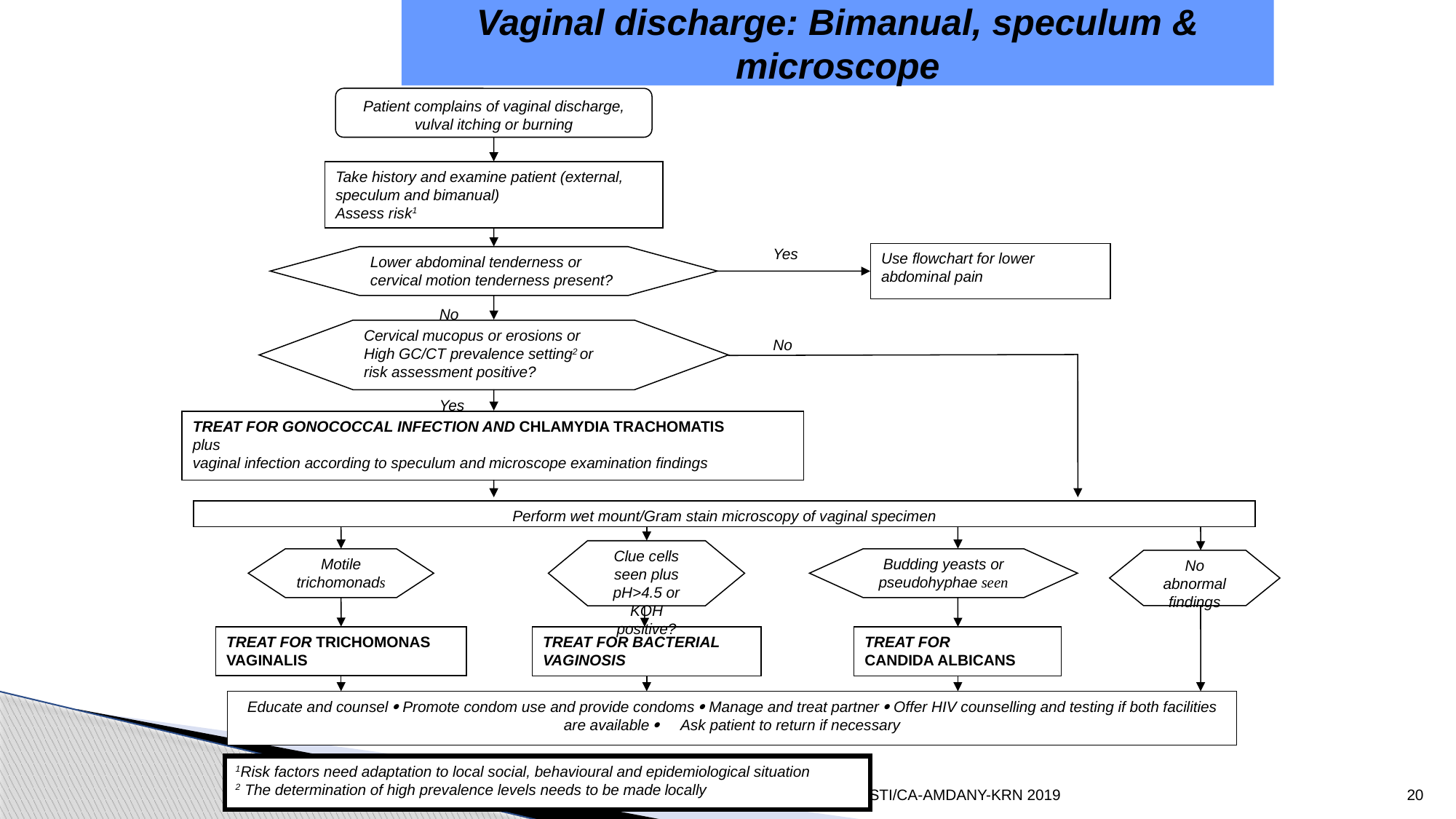

Vaginal discharge: Bimanual, speculum & microscope
Patient complains of vaginal discharge, vulval itching or burning

Take history and examine patient (external, speculum and bimanual)
Assess risk1

Yes
Use flowchart for lower abdominal pain
Lower abdominal tenderness or cervical motion tenderness present?

No
Cervical mucopus or erosions or
High GC/CT prevalence setting2 or
risk assessment positive?
No

Yes

TREAT FOR GONOCOCCAL INFECTION AND CHLAMYDIA TRACHOMATIS
plus
vaginal infection according to speculum and microscope examination findings

Perform wet mount/Gram stain microscopy of vaginal specimen

Clue cells seen plus pH>4.5 or KOH positive?
Motile trichomonads
Budding yeasts or pseudohyphae seen
No abnormal findings

TREAT FOR TRICHOMONAS VAGINALIS
TREAT FOR
CANDIDA ALBICANS
TREAT FOR BACTERIAL VAGINOSIS

Educate and counsel • Promote condom use and provide condoms • Manage and treat partner • Offer HIV counselling and testing if both facilities are available •     Ask patient to return if necessary
1Risk factors need adaptation to local social, behavioural and epidemiological situation
2 The determination of high prevalence levels needs to be made locally
Source WHO, 2003
STI/CA-AMDANY-KRN 2019
20